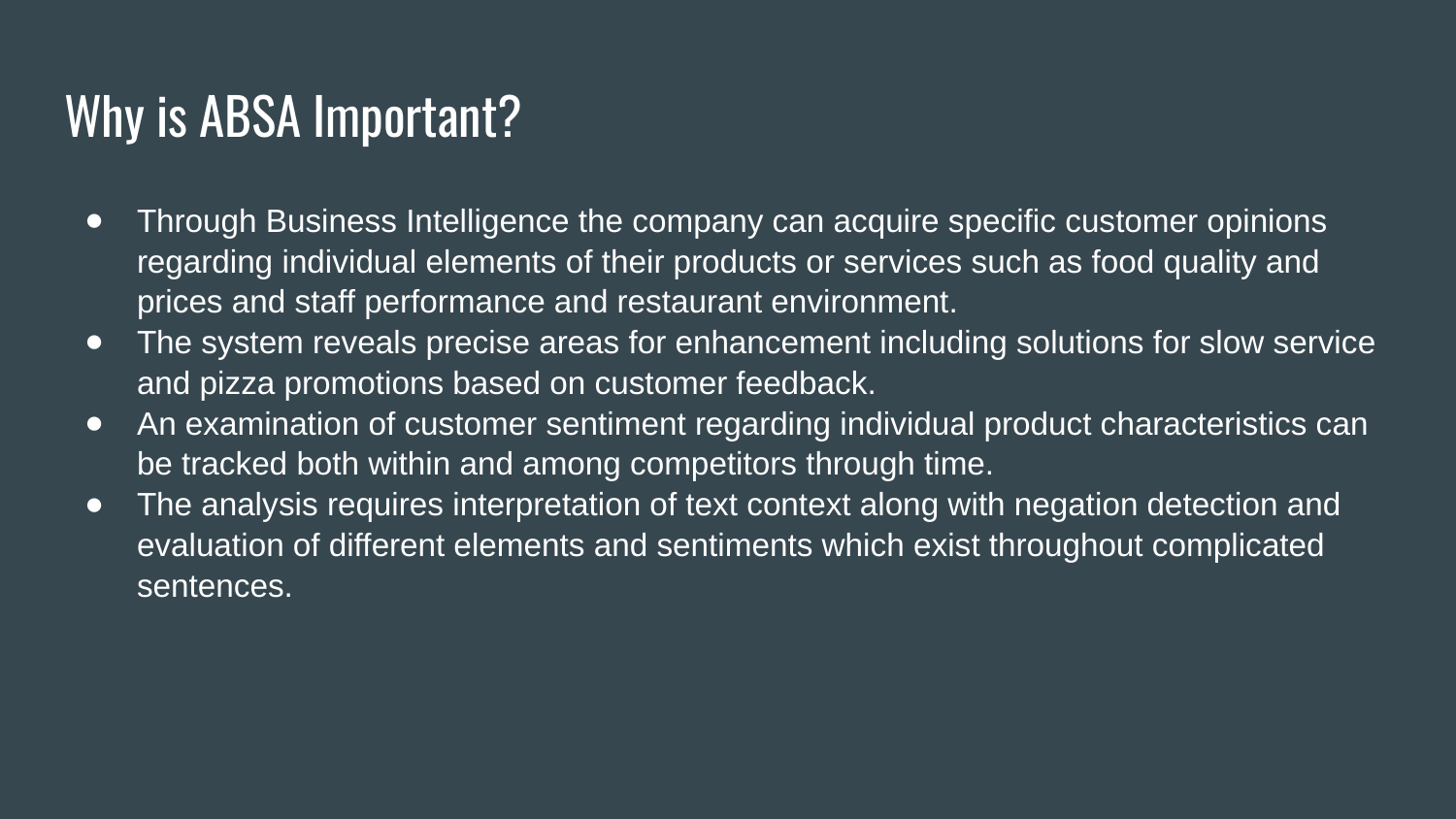

# Why is ABSA Important?
Through Business Intelligence the company can acquire specific customer opinions regarding individual elements of their products or services such as food quality and prices and staff performance and restaurant environment.
The system reveals precise areas for enhancement including solutions for slow service and pizza promotions based on customer feedback.
An examination of customer sentiment regarding individual product characteristics can be tracked both within and among competitors through time.
The analysis requires interpretation of text context along with negation detection and evaluation of different elements and sentiments which exist throughout complicated sentences.